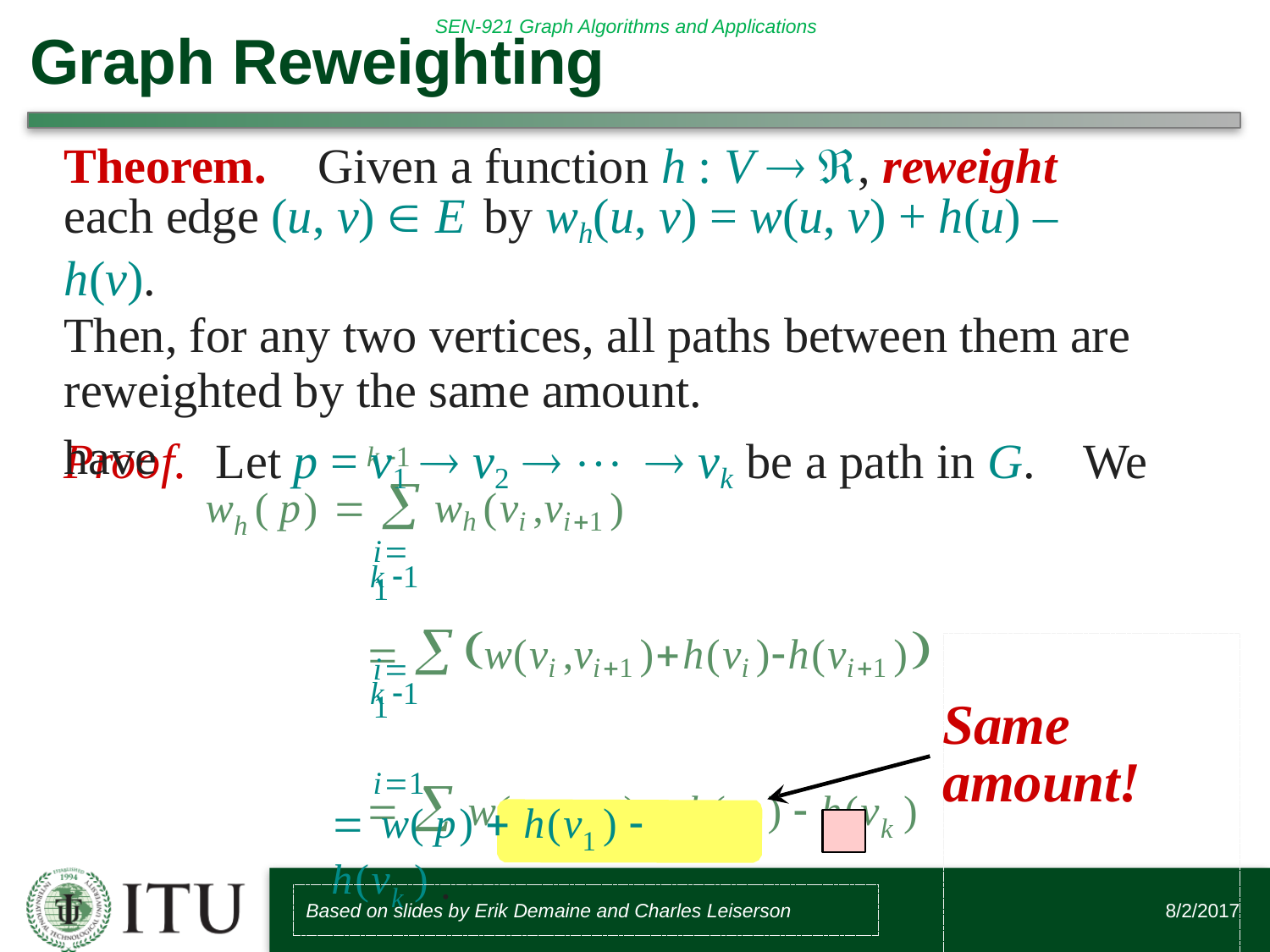

# Graph Reweighting
Theorem.	Given a function h : V → ℜ, reweight	each edge (u, v) ∈ E by wh(u, v) = w(u, v) + h(u) – h(v).
Then, for any two vertices, all paths between them are
reweighted by the same amount.
Proof.	Let p = v1 → v2 → …→ vk be a path in G.	We
have

   k −1
wh ( p) = ∑ wh (vi ,vi+1 )
   = ∑(w(vi ,vi+1 )+h(vi )−h(vi+1 ))
   = ∑ w(vi ,vi+1 ) + h(v1 ) − h(vk )
i=1
k −1
i=1
k −1
Same amount!

i=1
= w( p) + h(v1 ) − h(vk ) .

Based on slides by Erik Demaine and Charles Leiserson
8/2/2017